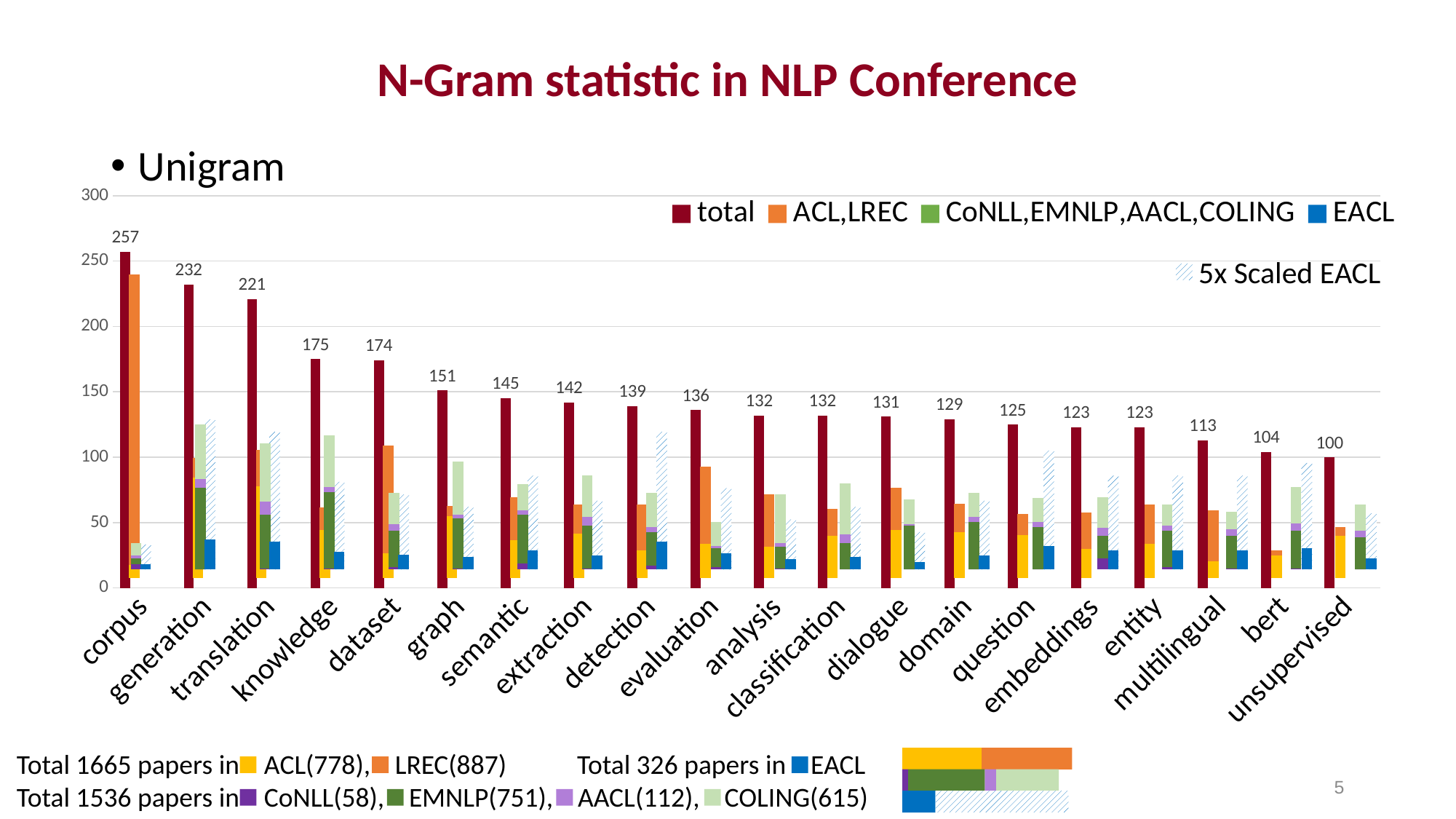

# N-Gram statistic in NLP Conference
Unigram

### Chart

| Category | total | ACL,LREC | CoNLL,EMNLP,AACL,COLING | EACL |
|---|---|---|---|---|
| corpus | 257.0 | None | None | None |
| generation | 232.0 | None | None | None |
| translation | 221.0 | None | None | None |
| knowledge | 175.0 | None | None | None |
| dataset | 174.0 | None | None | None |
| graph | 151.0 | None | None | None |
| semantic | 145.0 | None | None | None |
| extraction | 142.0 | None | None | None |
| detection | 139.0 | None | None | None |
| evaluation | 136.0 | None | None | None |
| analysis | 132.0 | None | None | None |
| classification | 132.0 | None | None | None |
| dialogue | 131.0 | None | None | None |
| domain | 129.0 | None | None | None |
| question | 125.0 | None | None | None |
| embeddings | 123.0 | None | None | None |
| entity | 123.0 | None | None | None |
| multilingual | 113.0 | None | None | None |
| bert | 104.0 | None | None | None |
| unsupervised | 100.0 | None | None | None |

### Chart

| Category | EACL |
|---|---|
| corpus | 20.0 |
| generation | 120.0 |
| translation | 110.0 |
| knowledge | 70.0 |
| dataset | 60.0 |
| graph | 50.0 |
| semantic | 75.0 |
| extraction | 55.0 |
| detection | 110.0 |
| evaluation | 65.0 |
| analysis | 40.0 |
| classification | 50.0 |
| dialogue | 30.0 |
| domain | 55.0 |
| question | 95.0 |
| embeddings | 75.0 |
| entity | 75.0 |
| multilingual | 75.0 |
| bert | 85.0 |
| unsupervised | 45.0 |

### Chart

| Category | EACL |
|---|---|
| corpus | 4.0 |
| generation | 24.0 |
| translation | 22.0 |
| knowledge | 14.0 |
| dataset | 12.0 |
| graph | 10.0 |
| semantic | 15.0 |
| extraction | 11.0 |
| detection | 22.0 |
| evaluation | 13.0 |
| analysis | 8.0 |
| classification | 10.0 |
| dialogue | 6.0 |
| domain | 11.0 |
| question | 19.0 |
| embeddings | 15.0 |
| entity | 15.0 |
| multilingual | 15.0 |
| bert | 17.0 |
| unsupervised | 9.0 |

### Chart

| Category |  | ACL | LREC |  |
|---|---|---|---|---|
| corpus | None | 10.0 | 222.0 | None |
| generation | None | 77.0 | 15.0 | None |
| translation | None | 70.0 | 28.0 | None |
| knowledge | None | 37.0 | 17.0 | None |
| dataset | None | 19.0 | 82.0 | None |
| graph | None | 47.0 | 8.0 | None |
| semantic | None | 29.0 | 33.0 | None |
| extraction | None | 34.0 | 22.0 | None |
| detection | None | 21.0 | 35.0 | None |
| evaluation | None | 26.0 | 59.0 | None |
| analysis | None | 24.0 | 40.0 | None |
| classification | None | 32.0 | 21.0 | None |
| dialogue | None | 37.0 | 32.0 | None |
| domain | None | 35.0 | 22.0 | None |
| question | None | 33.0 | 16.0 | None |
| embeddings | None | 22.0 | 28.0 | None |
| entity | None | 26.0 | 30.0 | None |
| multilingual | None | 13.0 | 39.0 | None |
| bert | None | 17.0 | 4.0 | None |
| unsupervised | None | 32.0 | 7.0 | None |

### Chart

| Category | CoNLL | EMNLP | AACL | COLING |
|---|---|---|---|---|
| corpus | 4.0 | 5.0 | 2.0 | 10.0 |
| generation | 0.0 | 65.0 | 7.0 | 44.0 |
| translation | 1.0 | 43.0 | 10.0 | 47.0 |
| knowledge | 1.0 | 61.0 | 4.0 | 41.0 |
| dataset | 2.0 | 29.0 | 5.0 | 25.0 |
| graph | 1.0 | 40.0 | 3.0 | 42.0 |
| semantic | 5.0 | 39.0 | 3.0 | 21.0 |
| extraction | 1.0 | 34.0 | 7.0 | 33.0 |
| detection | 3.0 | 27.0 | 4.0 | 27.0 |
| evaluation | 2.0 | 15.0 | 2.0 | 19.0 |
| analysis | 1.0 | 17.0 | 3.0 | 39.0 |
| classification | 0.0 | 21.0 | 7.0 | 41.0 |
| dialogue | 0.0 | 35.0 | 1.0 | 20.0 |
| domain | 0.0 | 38.0 | 4.0 | 19.0 |
| question | 0.0 | 34.0 | 4.0 | 19.0 |
| embeddings | 9.0 | 18.0 | 6.0 | 25.0 |
| entity | 2.0 | 29.0 | 4.0 | 17.0 |
| multilingual | 1.0 | 26.0 | 5.0 | 14.0 |
| bert | 1.0 | 30.0 | 6.0 | 29.0 |
| unsupervised | 0.0 | 26.0 | 5.0 | 21.0 |
5x Scaled EACL

Total 1665 papers in    ACL(778),    LREC(887)
Total 1536 papers in    CoNLL(58),    EMNLP(751),    AACL(112),    COLING(615)

Total 326 papers in    EACL

5